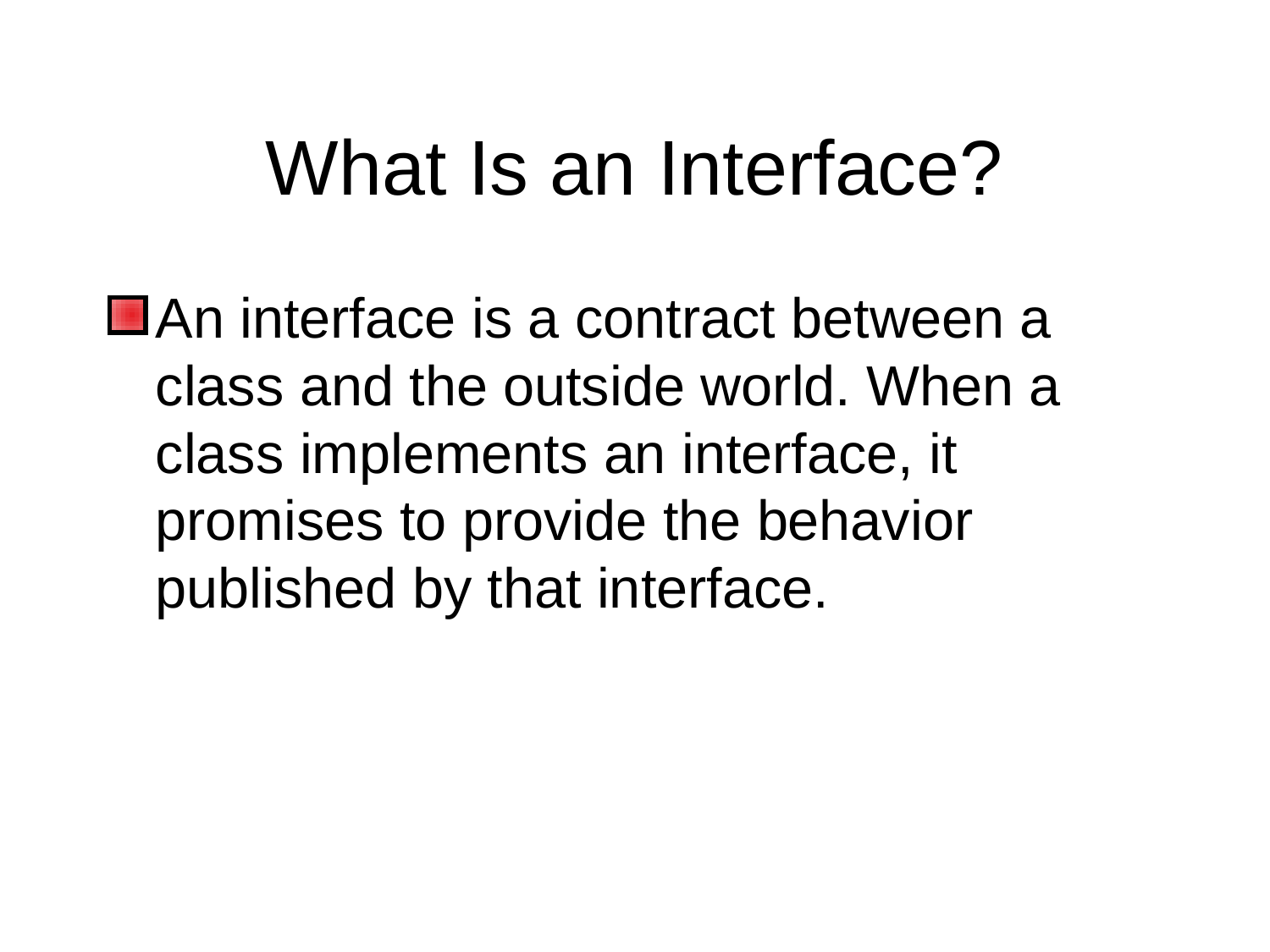

# What Is an Interface?
An interface is a contract between a class and the outside world. When a class implements an interface, it promises to provide the behavior published by that interface.